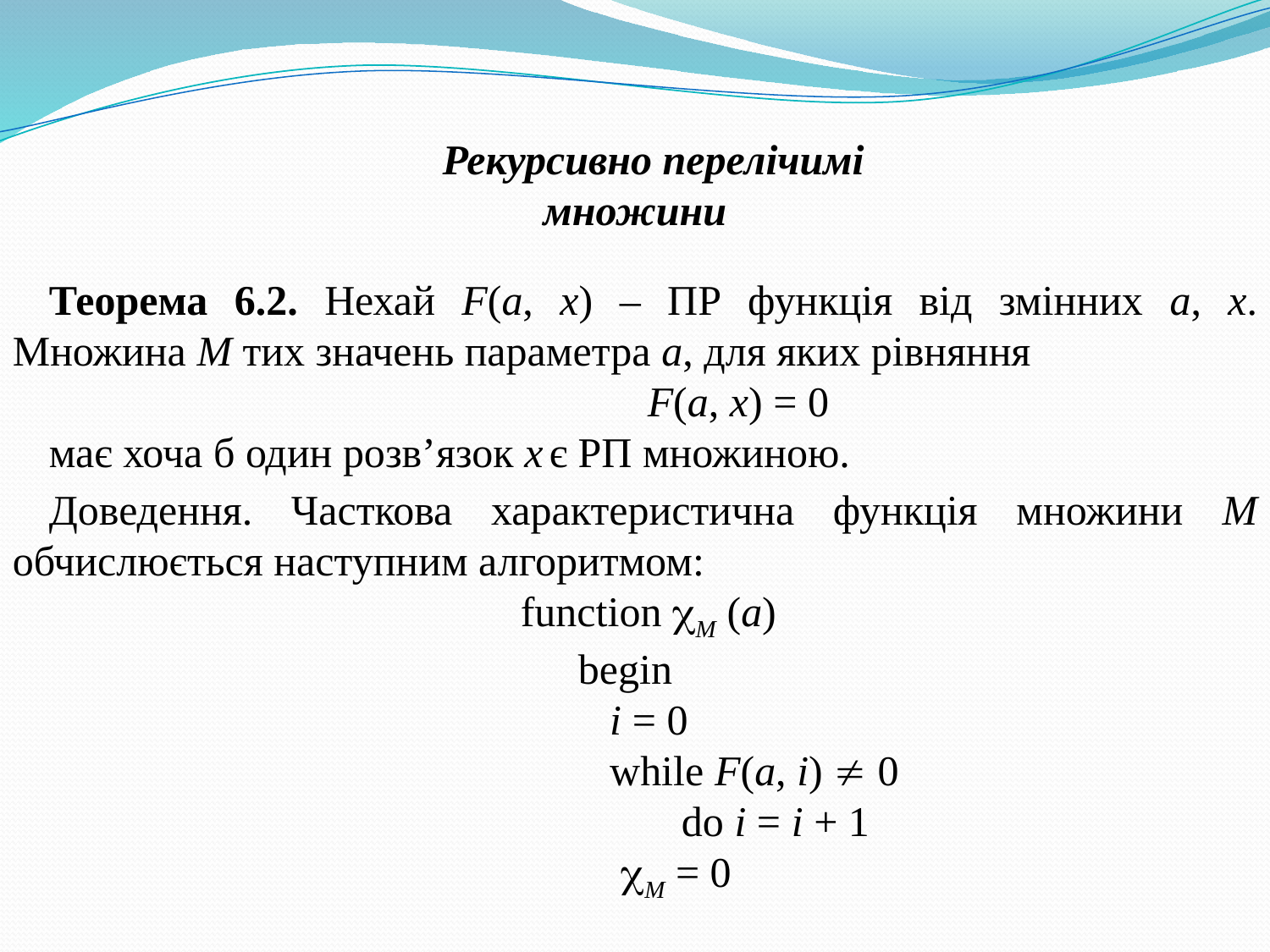

Рекурсивно перелічимі множини
Теорема 6.2. Нехай F(a, x) – ПР функція від змінних a, x. Множина М тих значень параметра а, для яких рівняння
               				F(a, x) = 0
має хоча б один розв’язок x є РП множиною.
Доведення. Часткова характеристична функція множини М обчислюється наступним алгоритмом:
                           		function χM (а)
                                                  begin
                                                     i = 0
                                                     while F(a, i) ≠ 0
                             do i = i + 1
                            χM = 0
                                                  end.